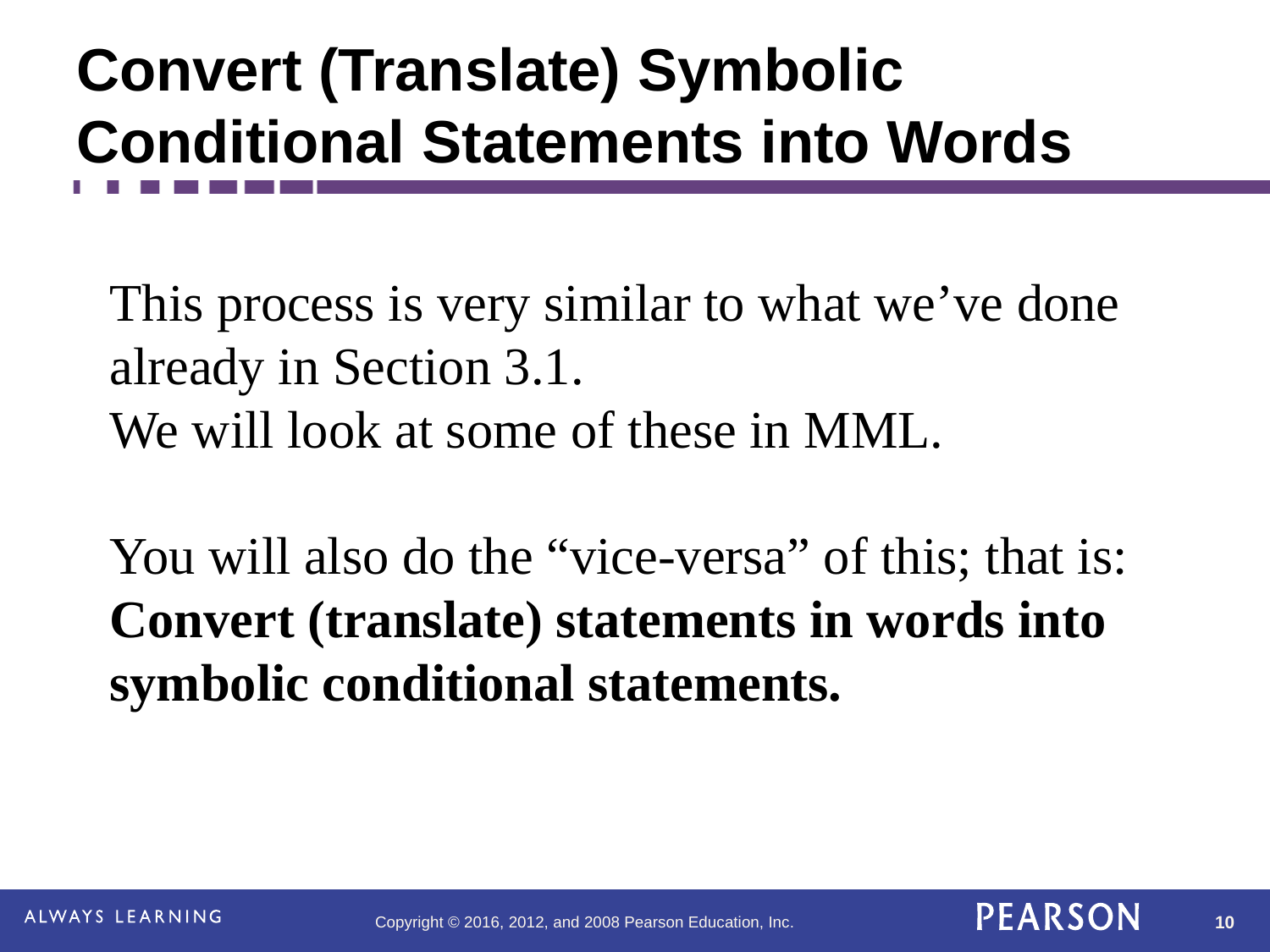

# Convert (Translate) Symbolic Conditional Statements into Words
This process is very similar to what we’ve done already in Section 3.1.
We will look at some of these in MML.

You will also do the “vice-versa” of this; that is:
Convert (translate) statements in words into symbolic conditional statements.